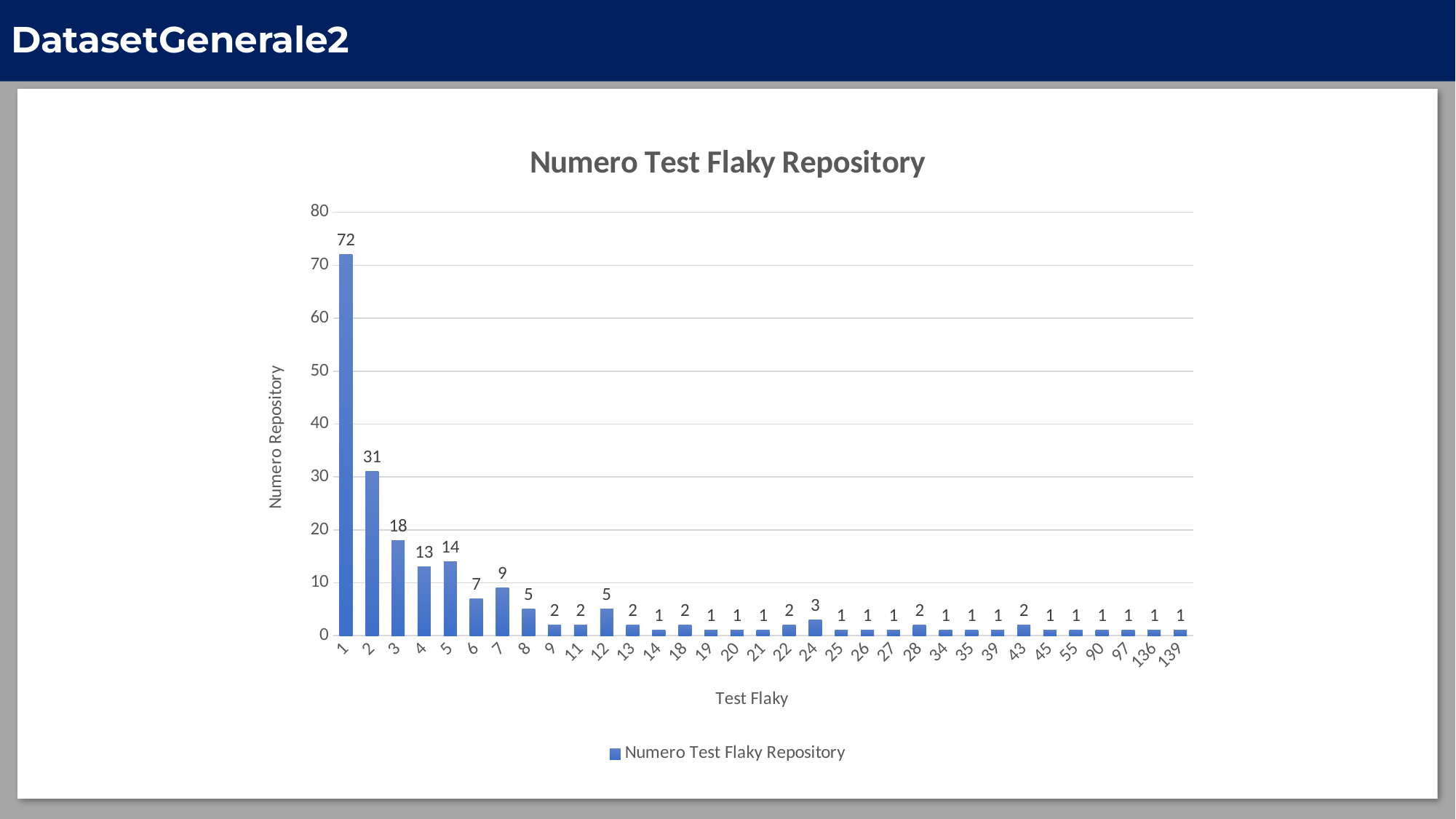

# DatasetGenerale2

### Chart:

| Category | Numero Test Flaky Repository |
|---|---|
| 1 | 72.0 |
| 2 | 31.0 |
| 3 | 18.0 |
| 4 | 13.0 |
| 5 | 14.0 |
| 6 | 7.0 |
| 7 | 9.0 |
| 8 | 5.0 |
| 9 | 2.0 |
| 11 | 2.0 |
| 12 | 5.0 |
| 13 | 2.0 |
| 14 | 1.0 |
| 18 | 2.0 |
| 19 | 1.0 |
| 20 | 1.0 |
| 21 | 1.0 |
| 22 | 2.0 |
| 24 | 3.0 |
| 25 | 1.0 |
| 26 | 1.0 |
| 27 | 1.0 |
| 28 | 2.0 |
| 34 | 1.0 |
| 35 | 1.0 |
| 39 | 1.0 |
| 43 | 2.0 |
| 45 | 1.0 |
| 55 | 1.0 |
| 90 | 1.0 |
| 97 | 1.0 |
| 136 | 1.0 |
| 139 | 1.0 |